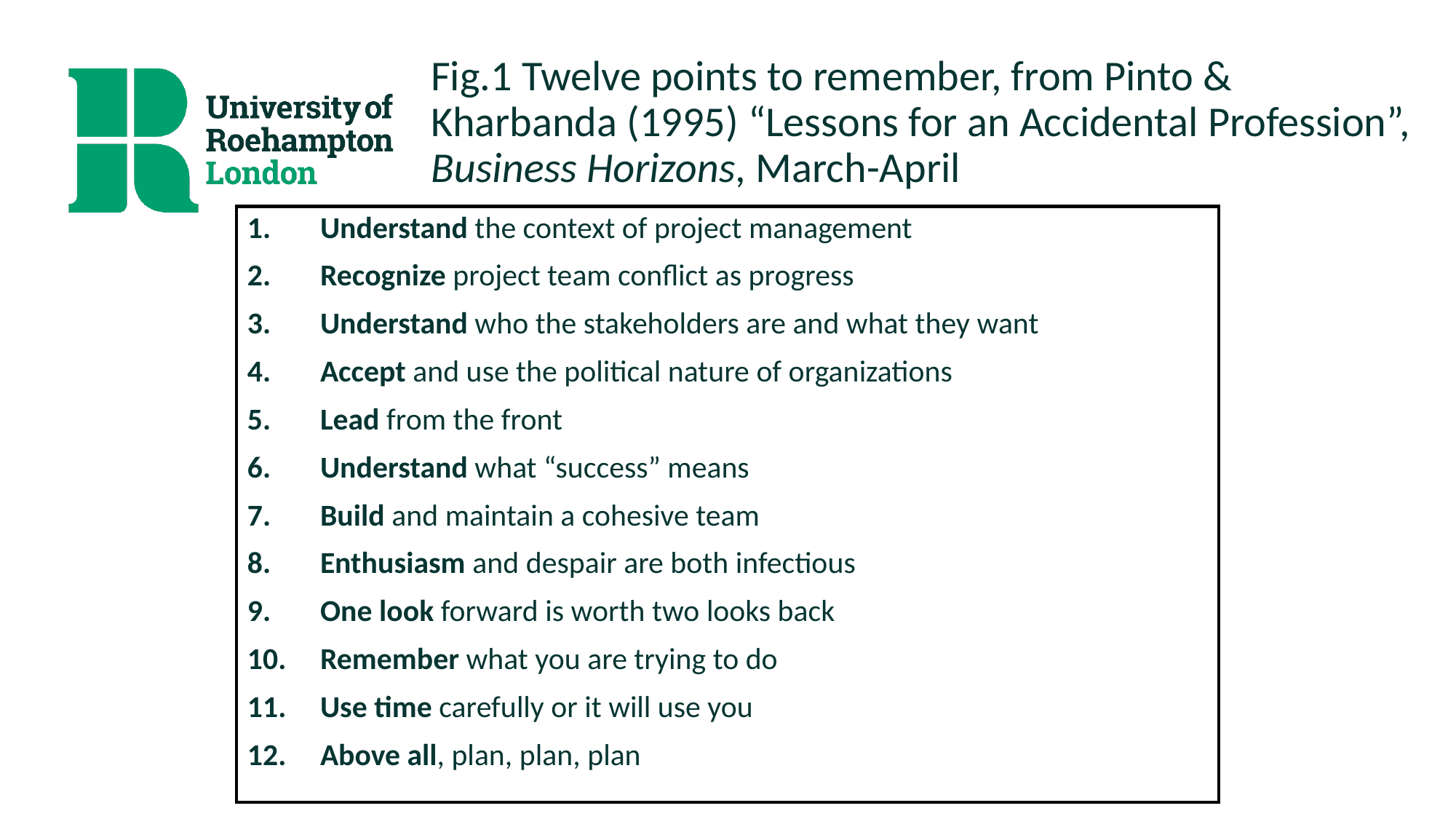

# Fig.1 Twelve points to remember, from Pinto & Kharbanda (1995) “Lessons for an Accidental Profession”, Business Horizons, March-April
Understand the context of project management
Recognize project team conflict as progress
Understand who the stakeholders are and what they want
Accept and use the political nature of organizations
Lead from the front
Understand what “success” means
Build and maintain a cohesive team
Enthusiasm and despair are both infectious
One look forward is worth two looks back
Remember what you are trying to do
Use time carefully or it will use you
Above all, plan, plan, plan